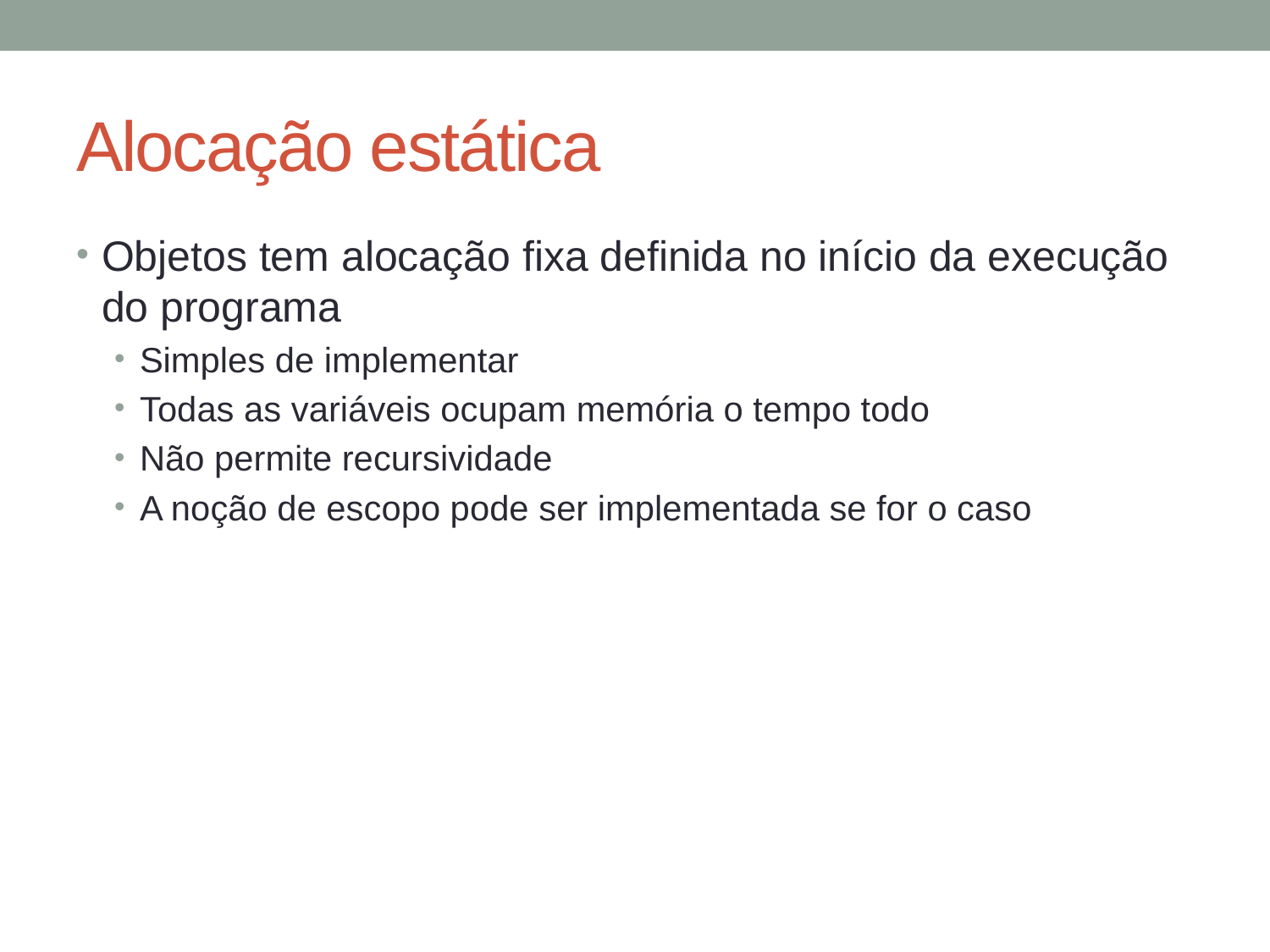

# Alocação estática
Objetos tem alocação fixa definida no início da execução do programa
Simples de implementar
Todas as variáveis ocupam memória o tempo todo
Não permite recursividade
A noção de escopo pode ser implementada se for o caso